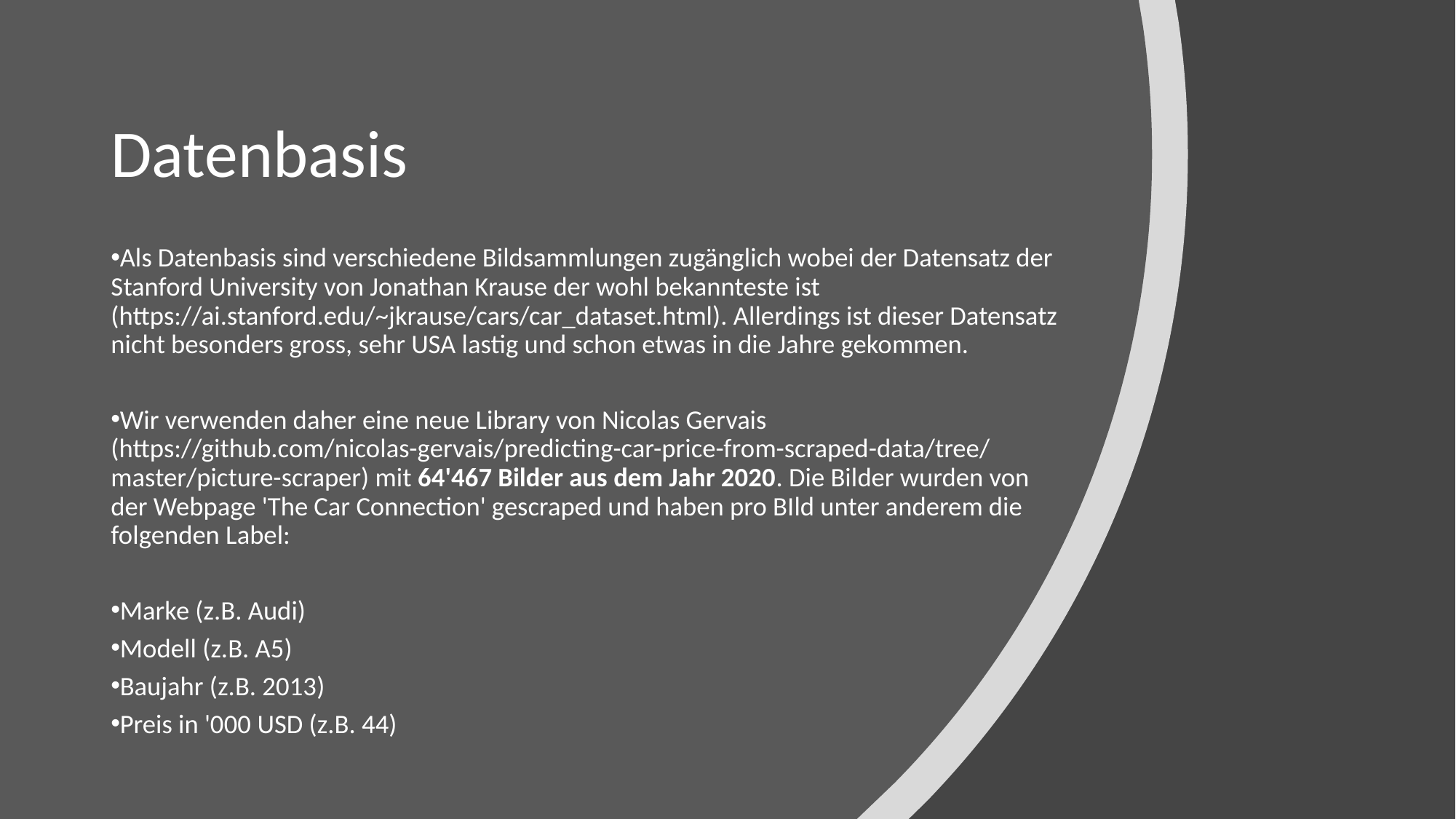

# Datenbasis
Als Datenbasis sind verschiedene Bildsammlungen zugänglich wobei der Datensatz der Stanford University von Jonathan Krause der wohl bekannteste ist (https://ai.stanford.edu/~jkrause/cars/car_dataset.html). Allerdings ist dieser Datensatz nicht besonders gross, sehr USA lastig und schon etwas in die Jahre gekommen.

Wir verwenden daher eine neue Library von Nicolas Gervais (https://github.com/nicolas-gervais/predicting-car-price-from-scraped-data/tree/master/picture-scraper) mit 64'467 Bilder aus dem Jahr 2020. Die Bilder wurden von der Webpage 'The Car Connection' gescraped und haben pro BIld unter anderem die folgenden Label:

Marke (z.B. Audi)
Modell (z.B. A5)
Baujahr (z.B. 2013)
Preis in '000 USD (z.B. 44)